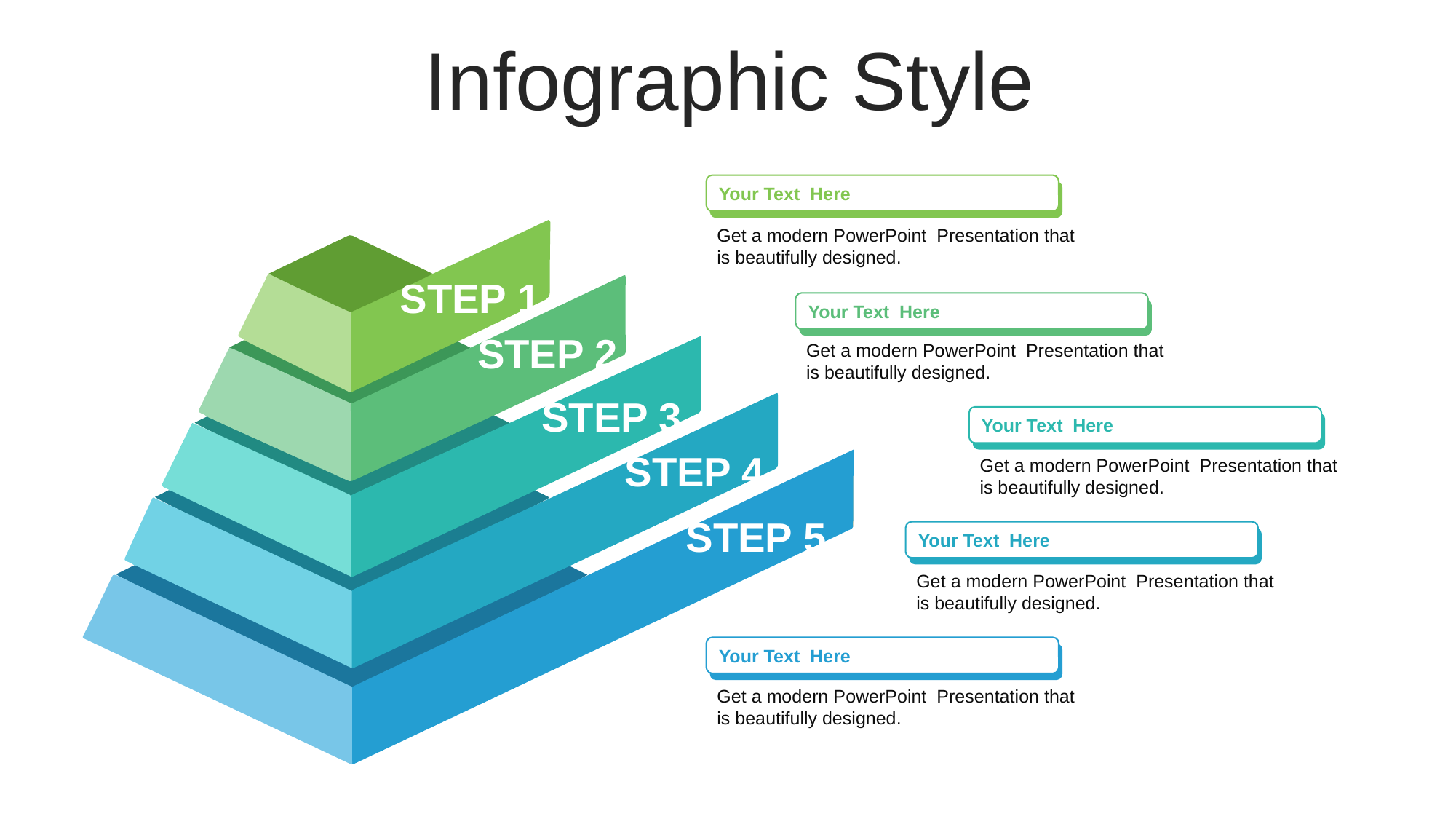

Infographic Style
Your Text  Here

Get a modern PowerPoint  Presentation that is beautifully designed.

STEP 1
Your Text  Here

STEP 2
Get a modern PowerPoint  Presentation that is beautifully designed.
STEP 3
Your Text  Here

STEP 4
Get a modern PowerPoint  Presentation that is beautifully designed.
STEP 5
Your Text  Here

Get a modern PowerPoint  Presentation that is beautifully designed.
Your Text  Here

Get a modern PowerPoint  Presentation that is beautifully designed.